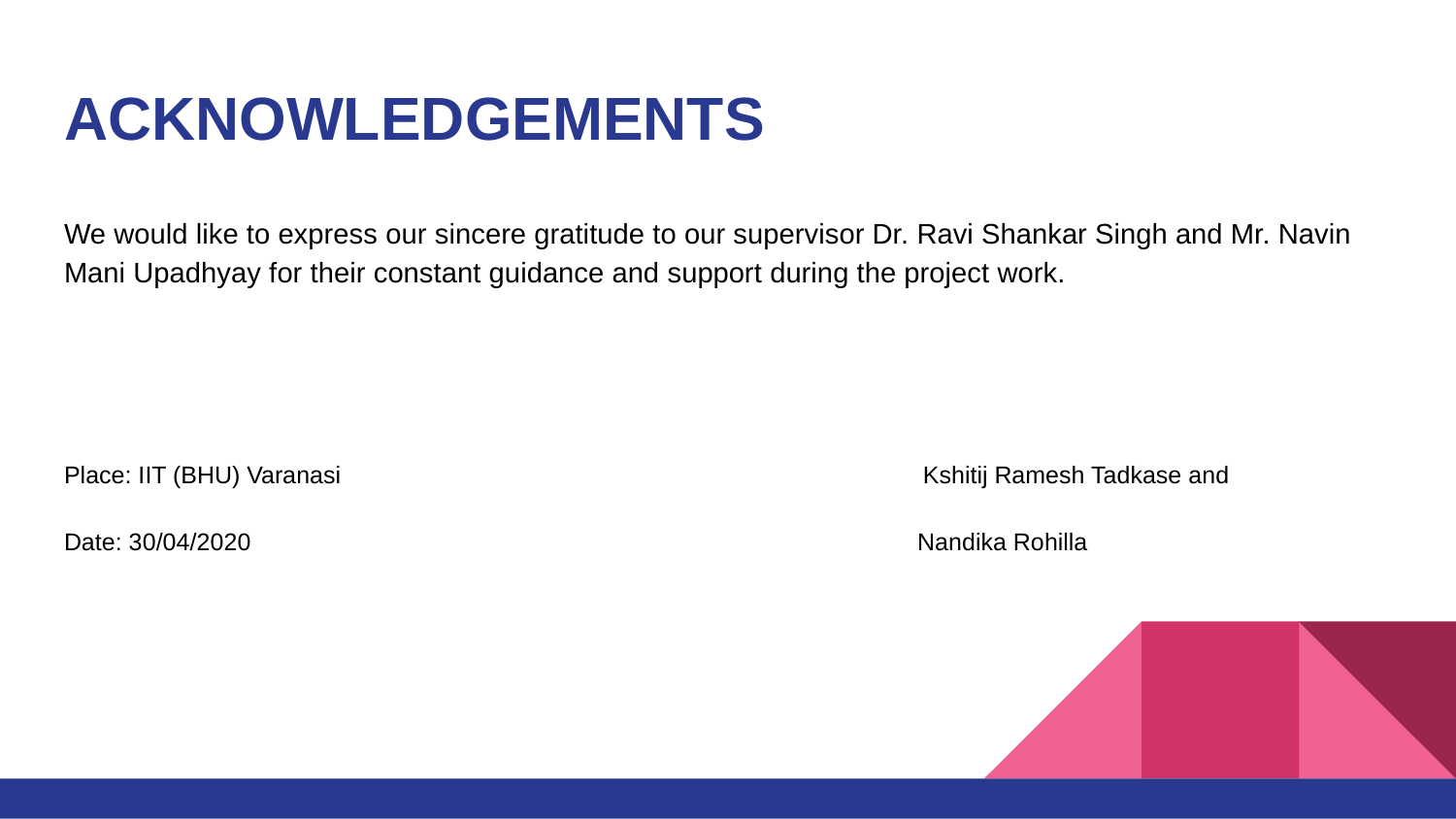

# ACKNOWLEDGEMENTS
We would like to express our sincere gratitude to our supervisor Dr. Ravi Shankar Singh and Mr. Navin Mani Upadhyay for their constant guidance and support during the project work.

Place: IIT (BHU) Varanasi                                                                                      Kshitij Ramesh Tadkase and
Date: 30/04/2020                                                                                                                      Nandika Rohilla